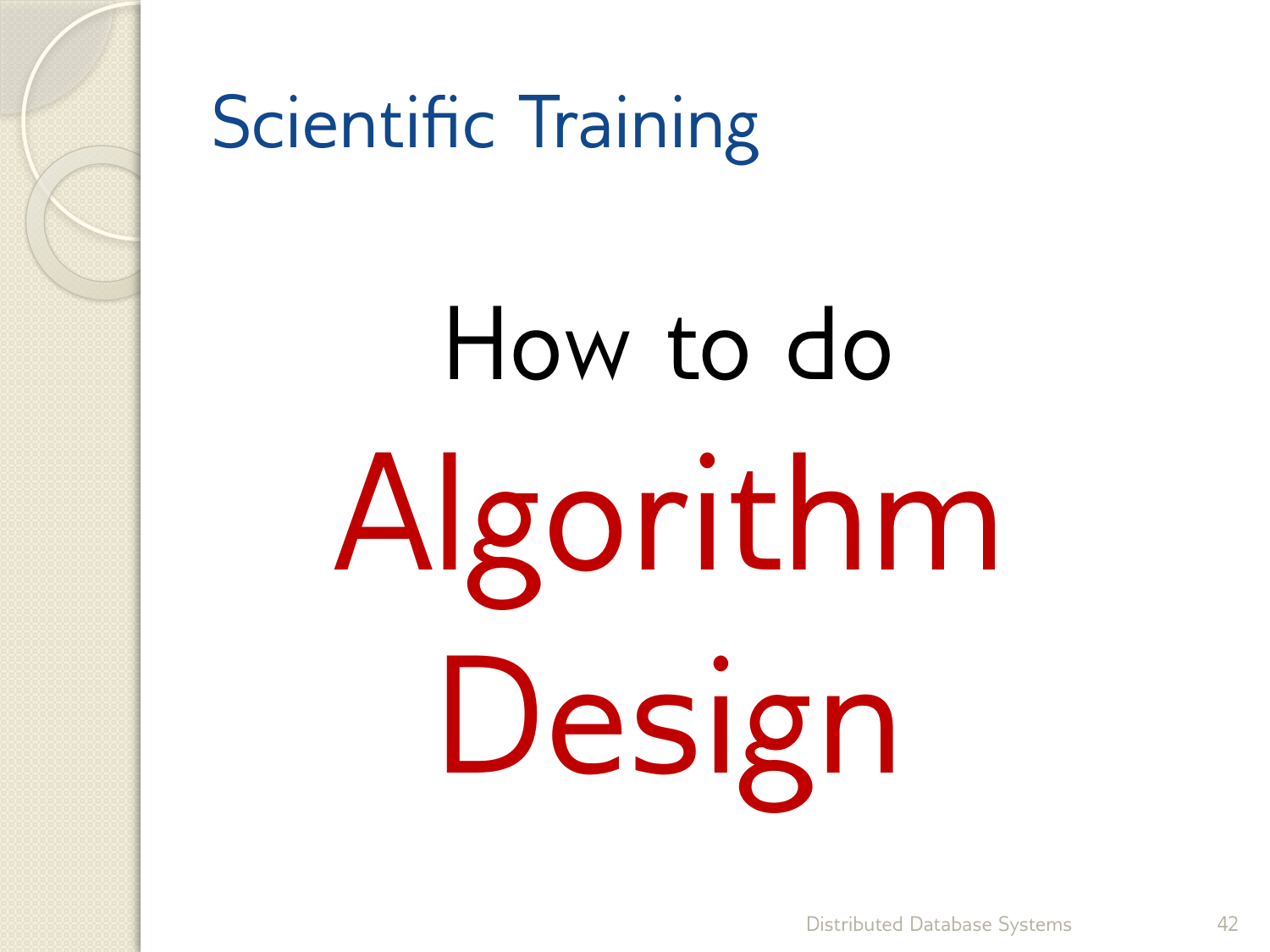

# Scientific Training
How to do
Algorithm Design
Distributed Database Systems
42